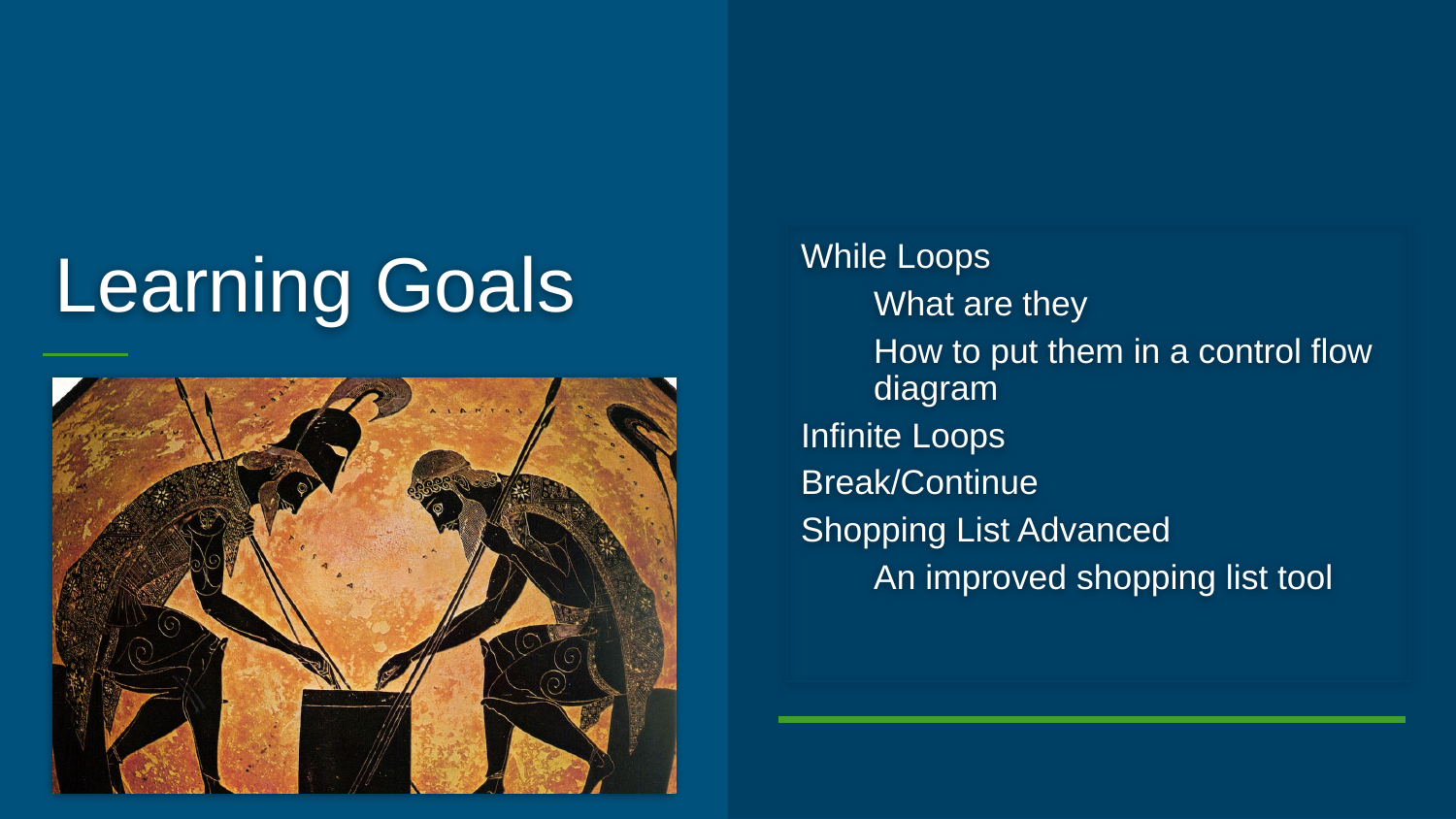

While Loops
What are they
How to put them in a control flow diagram
Infinite Loops
Break/Continue
Shopping List Advanced
An improved shopping list tool

# Learning Goals